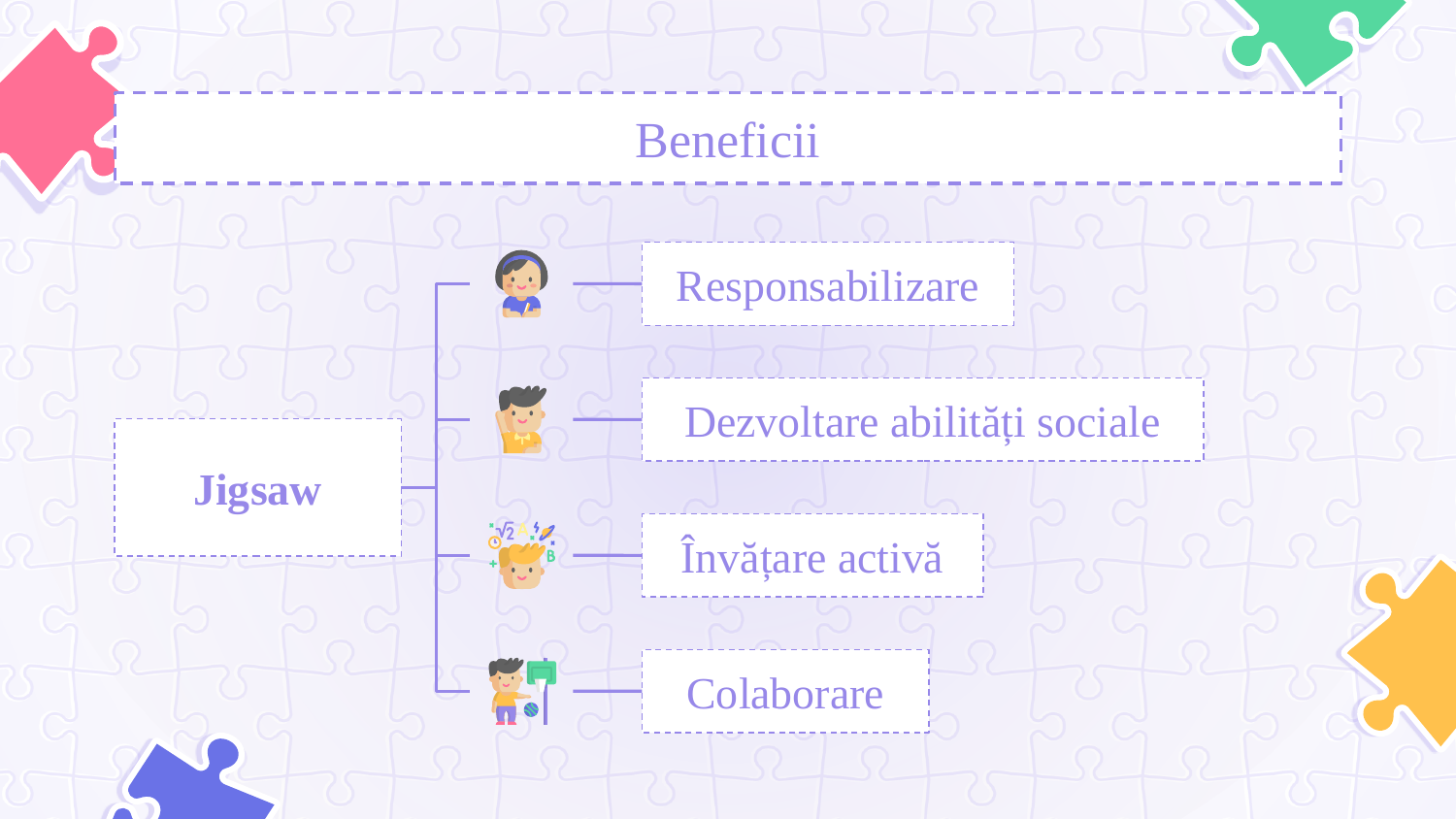

# Beneficii
Responsabilizare

Dezvoltare abilități sociale

Jigsaw

Învățare activă

Colaborare